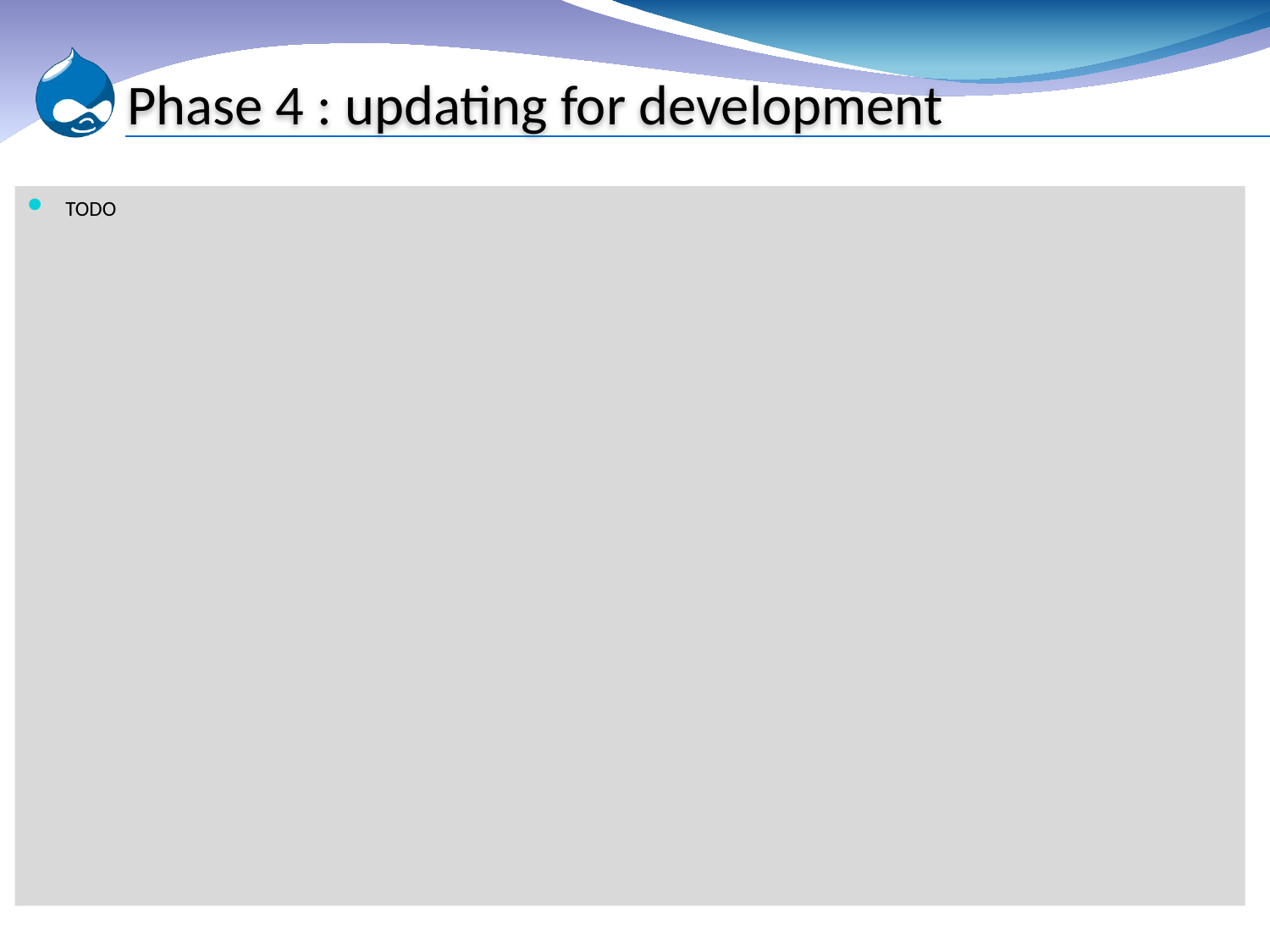

# Phase 4 : updating for development
TODO